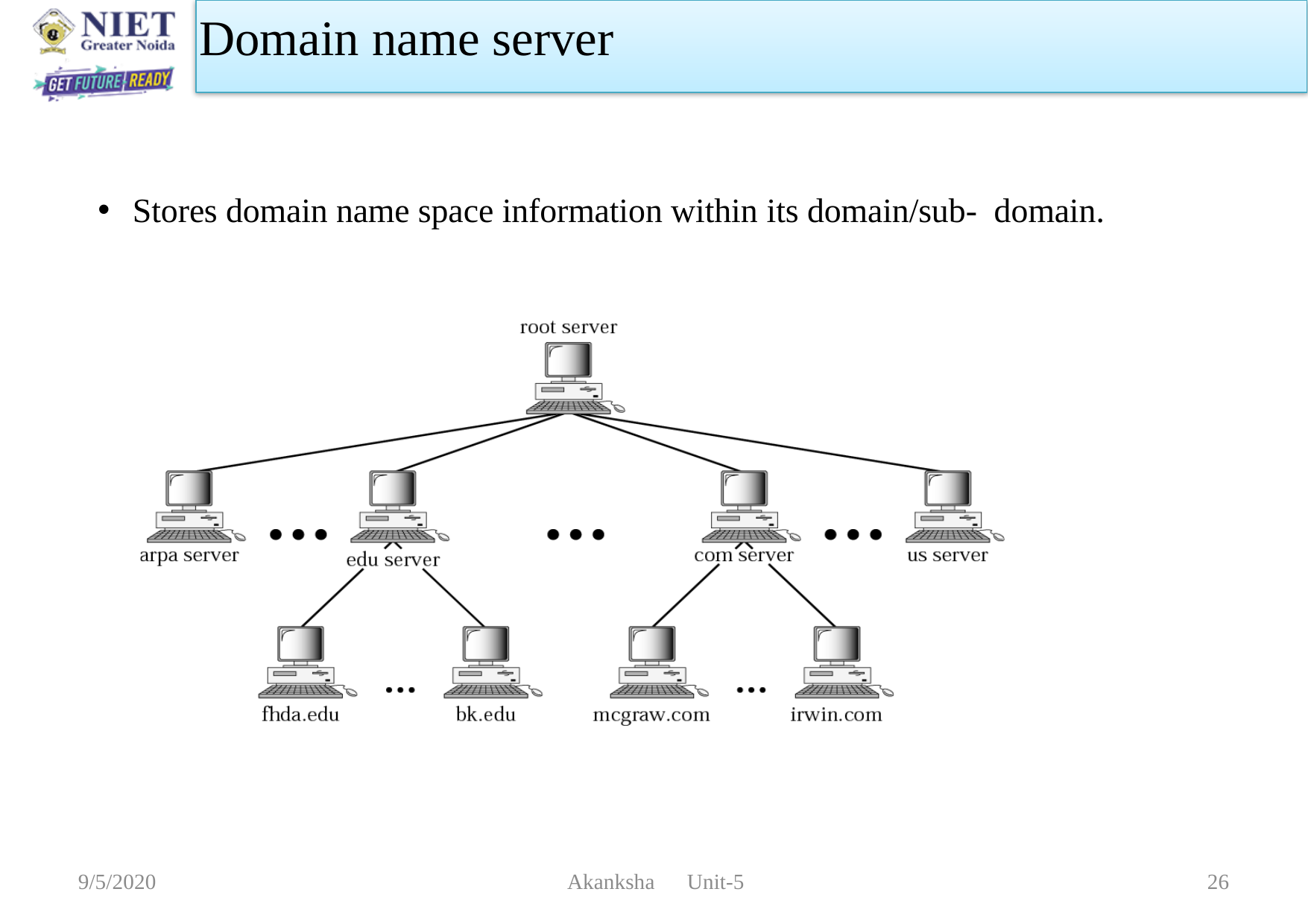

Domain name server
 Stores domain name space information within its domain/sub-  domain.

9/5/2020
 Akanksha      Unit-5
26